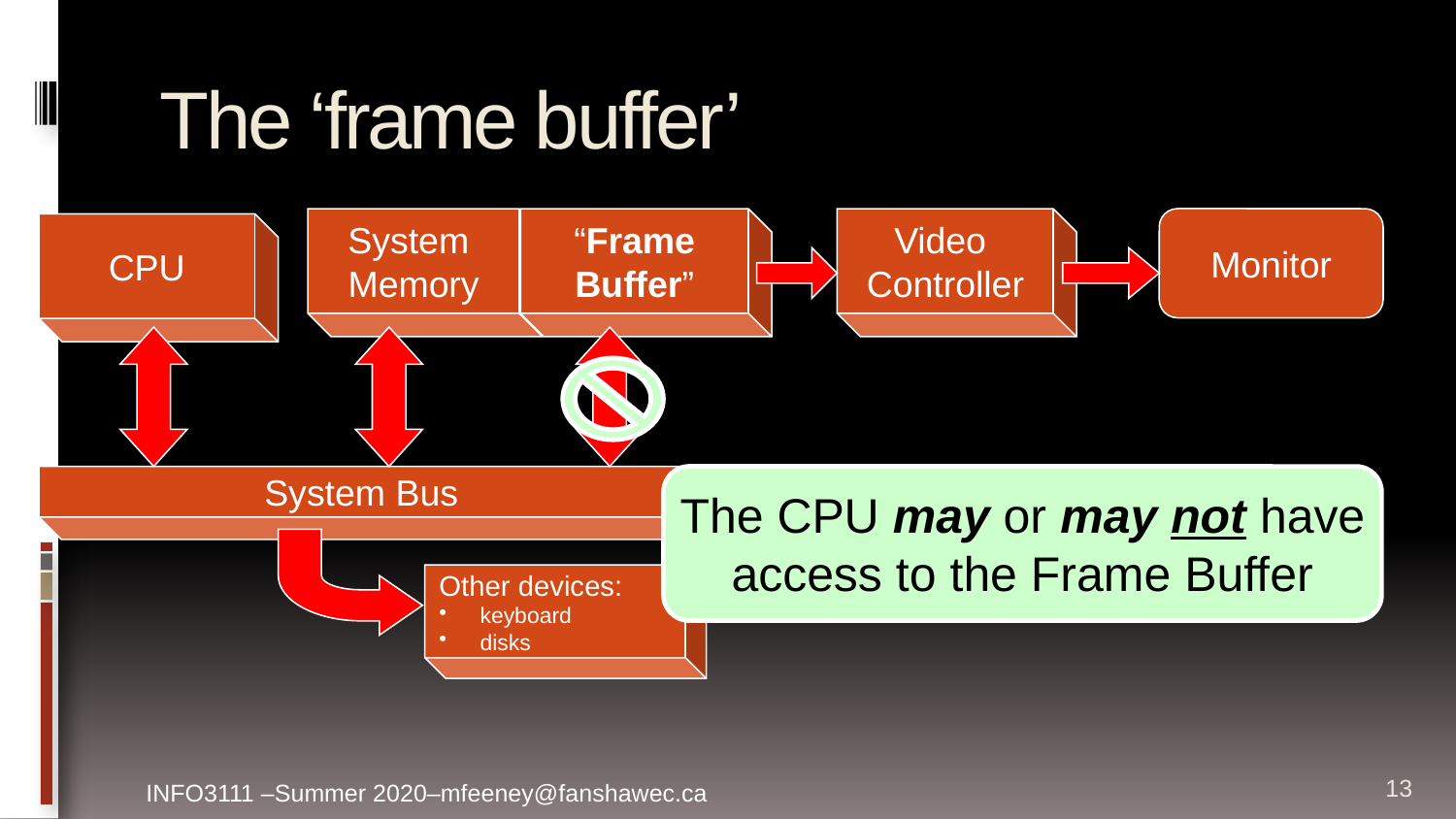

# The ‘frame buffer’
System
Memory
“Frame
Buffer”
Video
Controller
Monitor
CPU

System Bus
The CPU may or may not have
access to the Frame Buffer

Other devices:
 keyboard
 disks
13